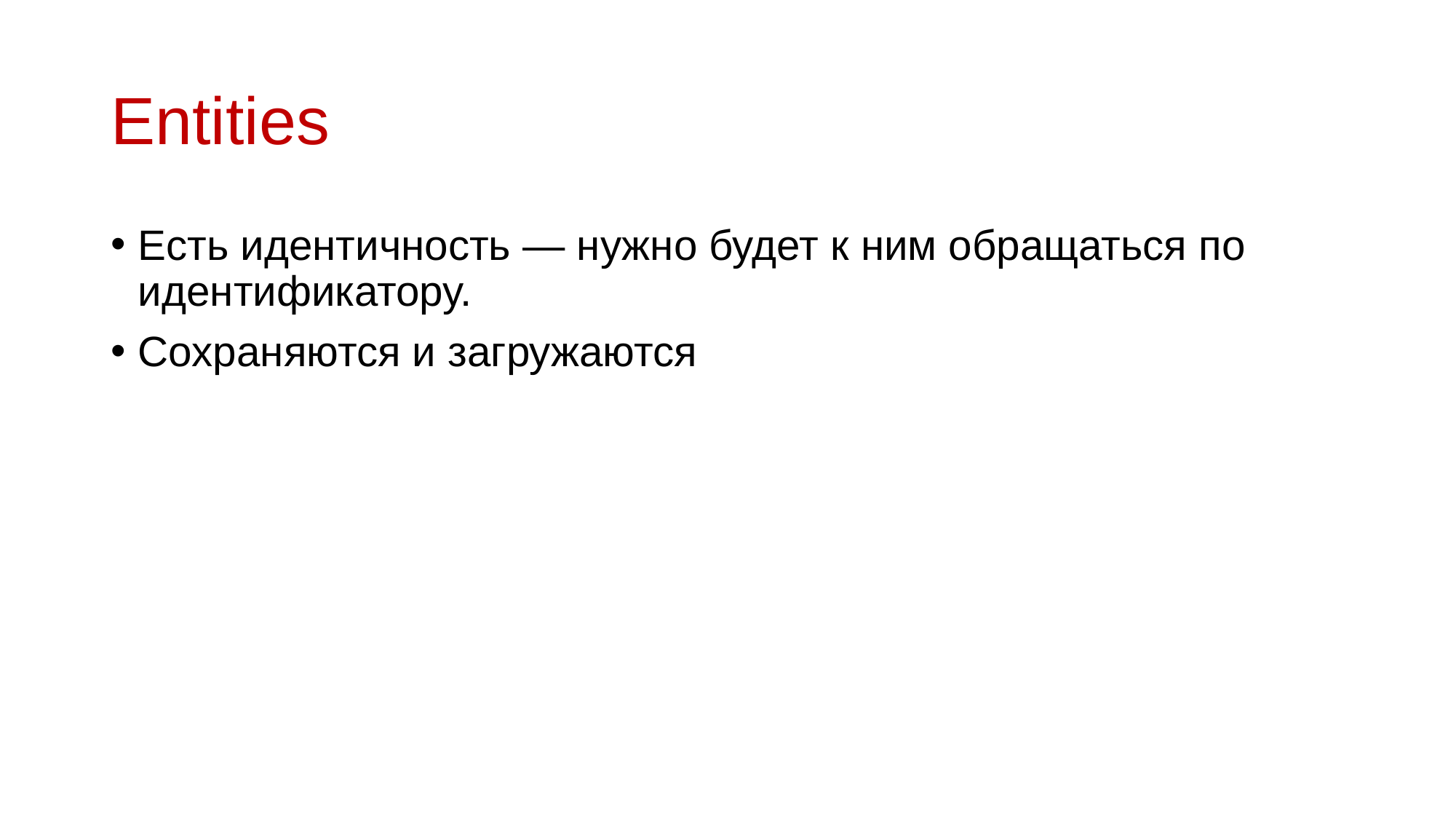

# Entities
Есть идентичность — нужно будет к ним обращаться по идентификатору.
Сохраняются и загружаются